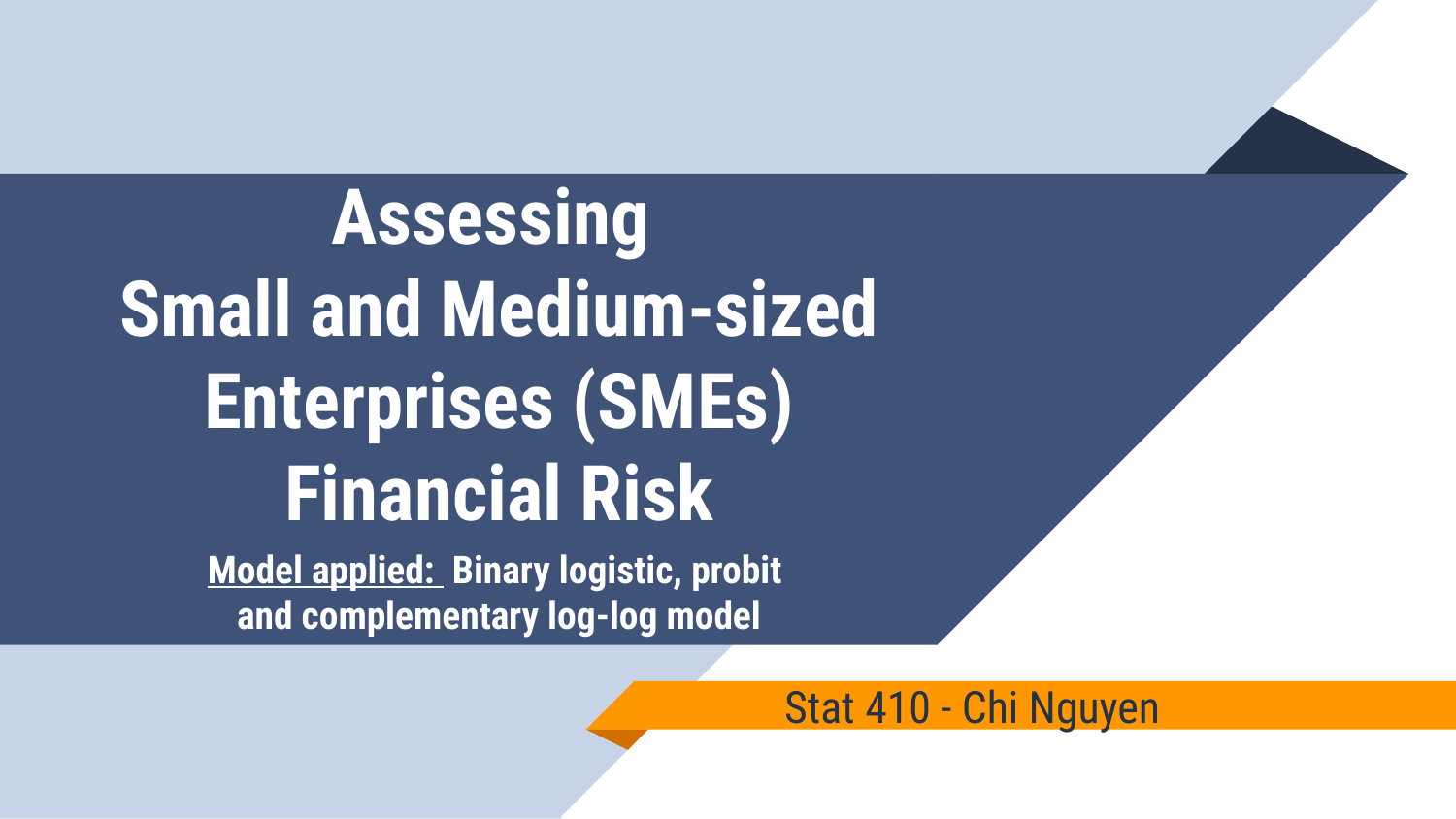

# Assessing Small and Medium-sized Enterprises (SMEs) Financial Risk
Model applied:  Binary logistic, probit
and complementary log-log model

Stat 410 - Chi Nguyen